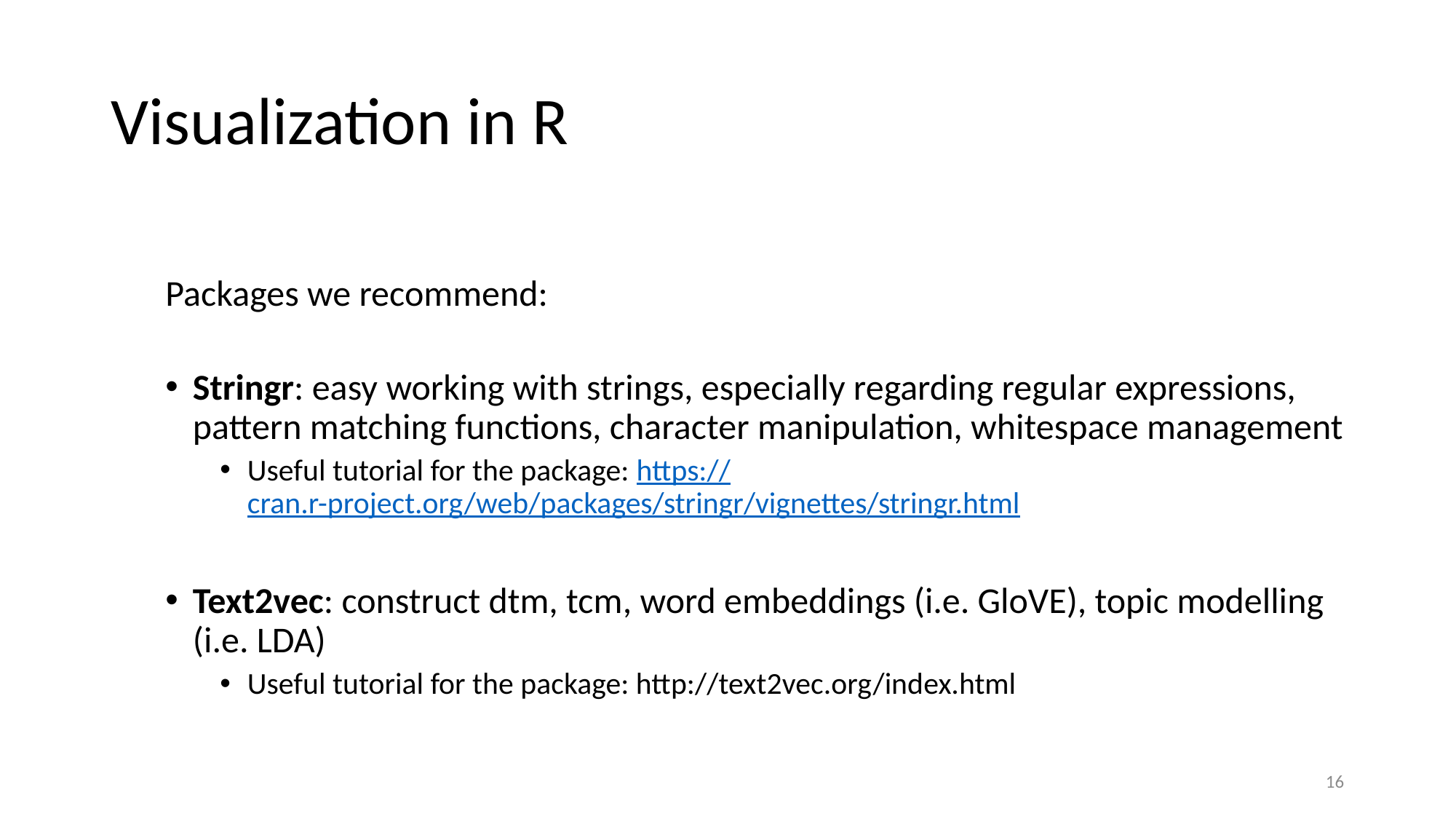

# Visualization in R

Packages we recommend:

Stringr: easy working with strings, especially regarding regular expressions, pattern matching functions, character manipulation, whitespace management
Useful tutorial for the package: https://cran.r-project.org/web/packages/stringr/vignettes/stringr.html

Text2vec: construct dtm, tcm, word embeddings (i.e. GloVE), topic modelling (i.e. LDA)
Useful tutorial for the package: http://text2vec.org/index.html
16